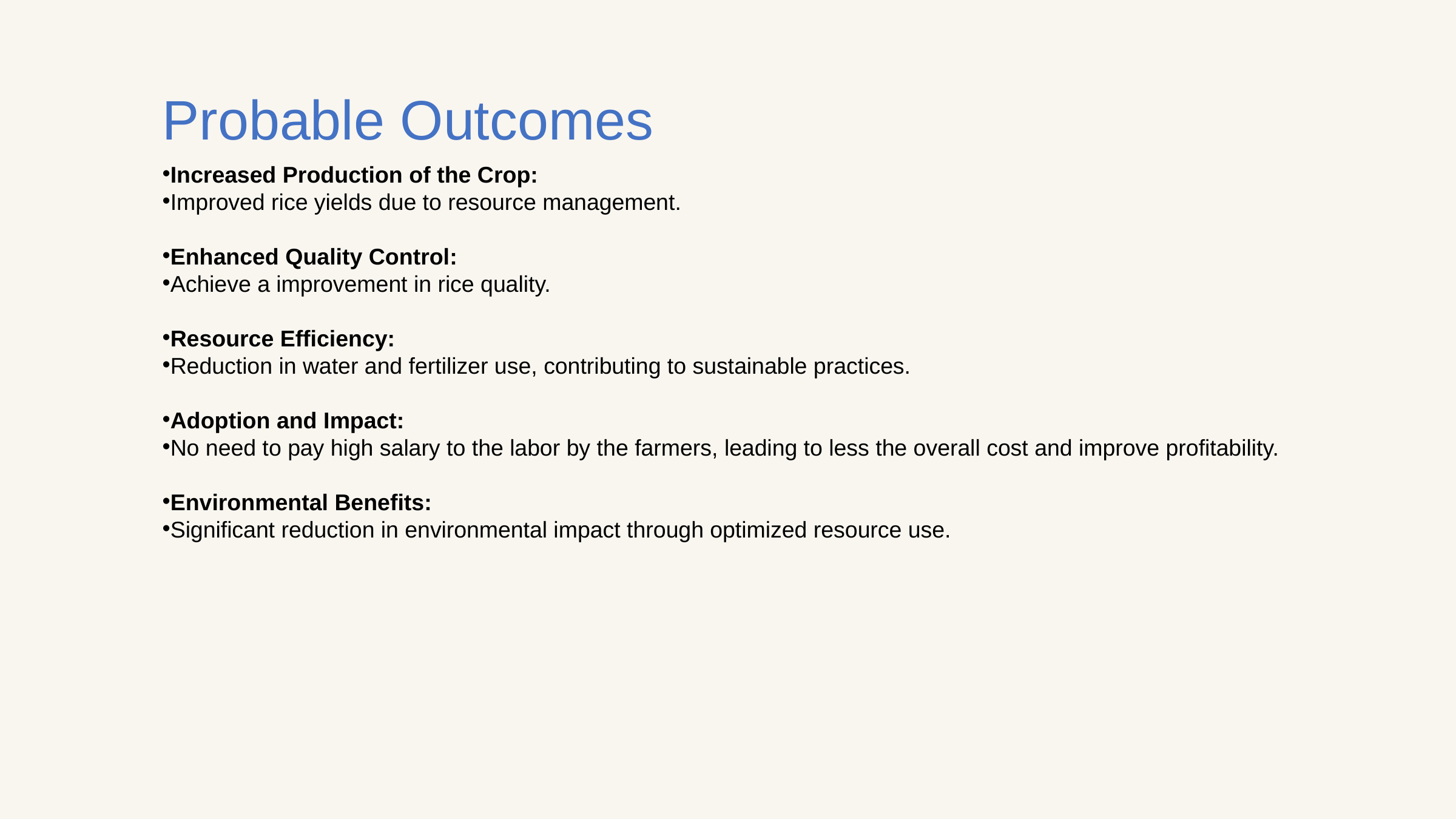

Probable Outcomes
Increased Production of the Crop:
Improved rice yields due to resource management.

Enhanced Quality Control:
Achieve a improvement in rice quality.

Resource Efficiency:
Reduction in water and fertilizer use, contributing to sustainable practices.

Adoption and Impact:
No need to pay high salary to the labor by the farmers, leading to less the overall cost and improve profitability.

Environmental Benefits:
Significant reduction in environmental impact through optimized resource use.